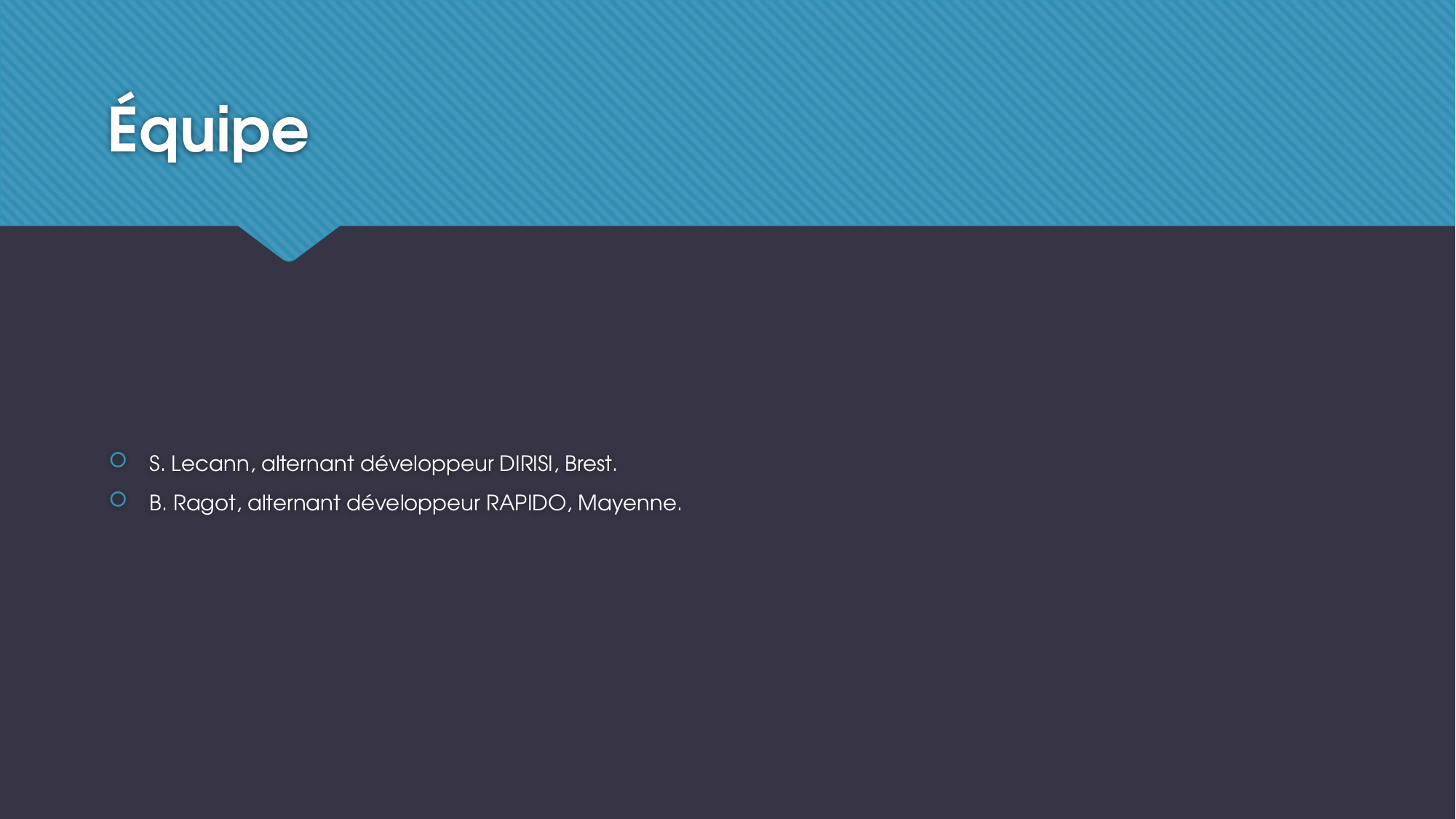

# Équipe
S. Lecann, alternant développeur DIRISI, Brest.
B. Ragot, alternant développeur RAPIDO, Mayenne.